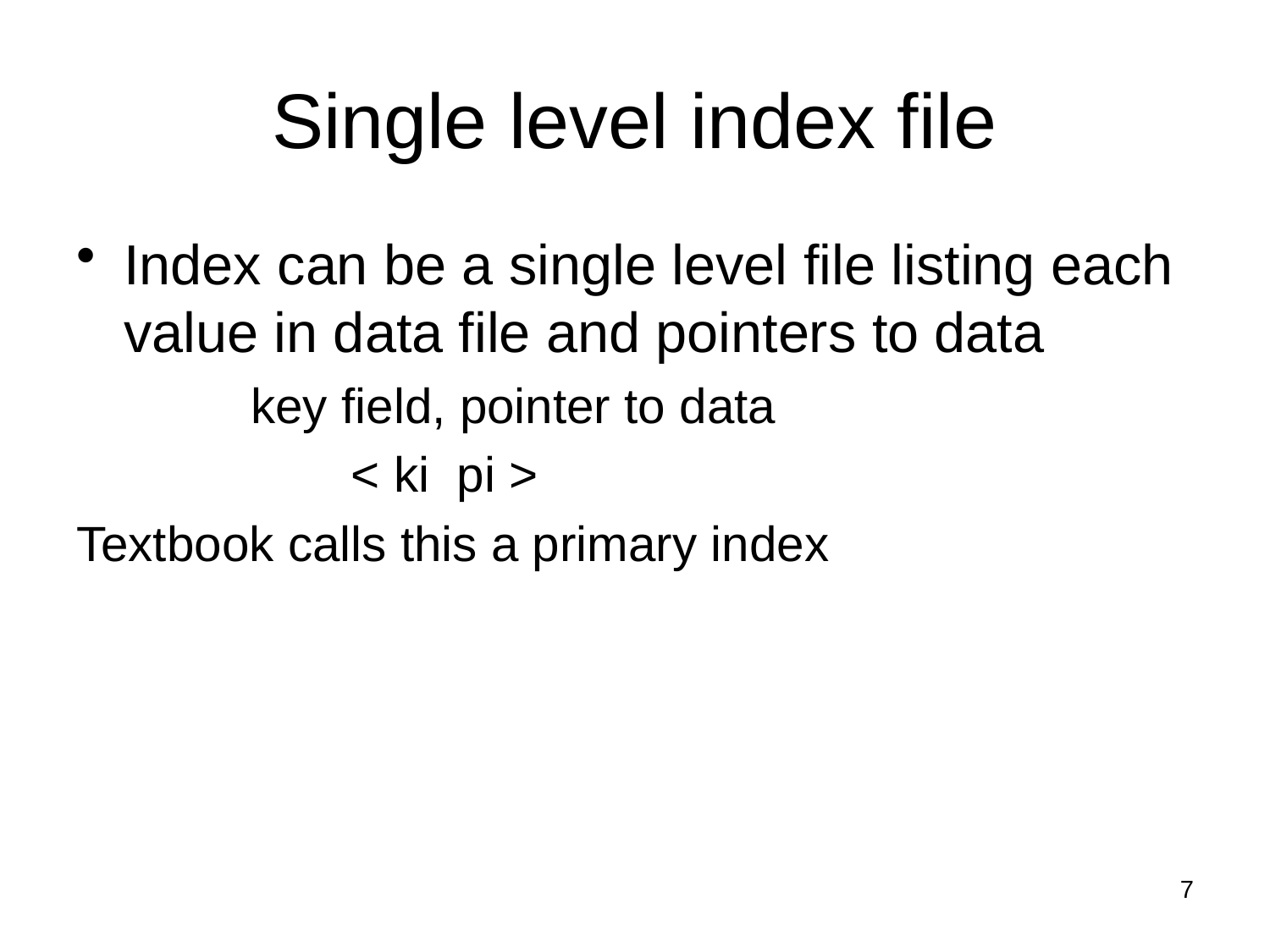

# Single level index file
Index can be a single level file listing each value in data file and pointers to data
 		key field, pointer to data
                    < ki  pi >
Textbook calls this a primary index

7